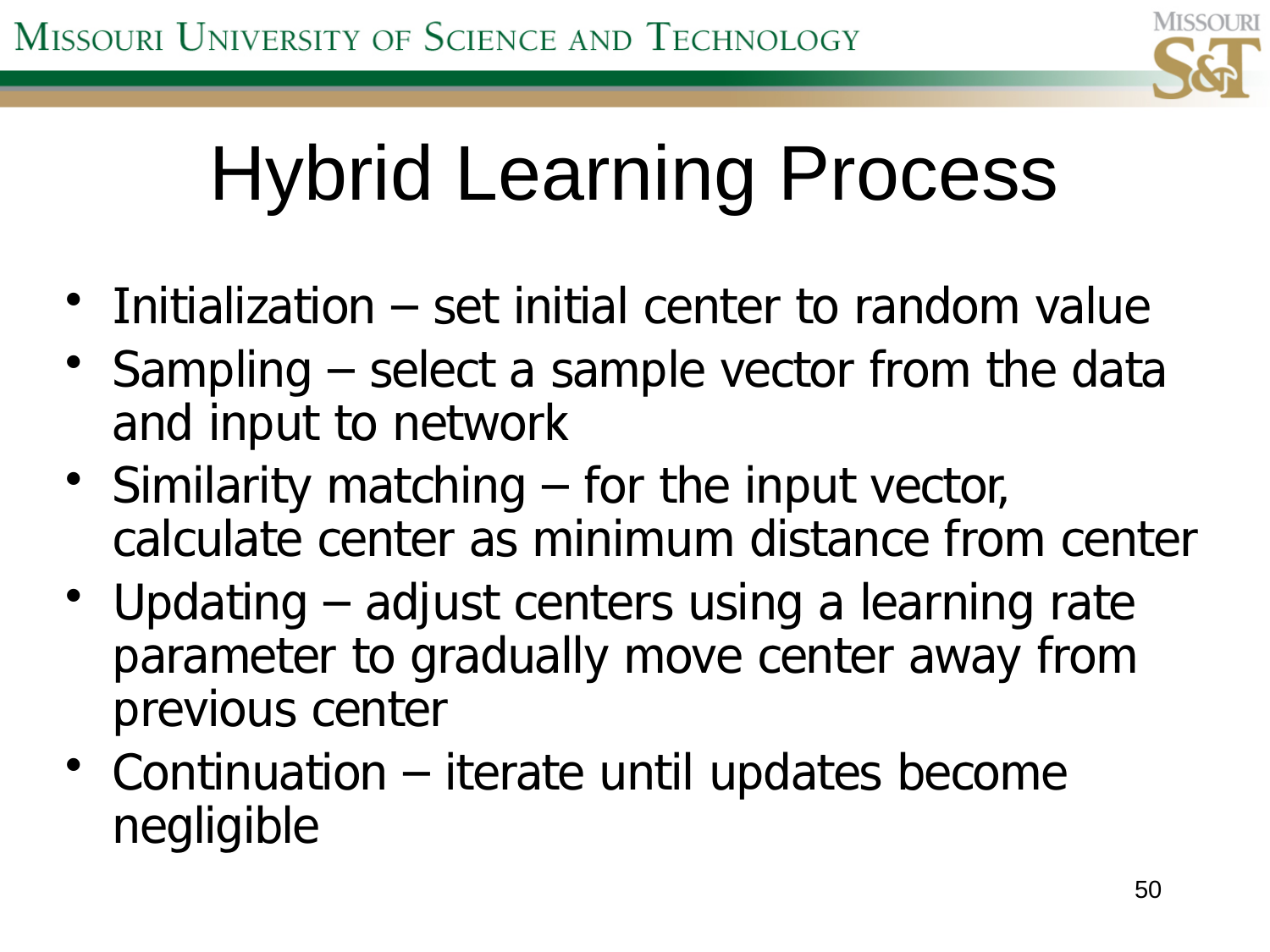

# Hybrid Learning Process

Initialization – set initial center to random value
Sampling – select a sample vector from the data and input to network
Similarity matching – for the input vector, calculate center as minimum distance from center
Updating – adjust centers using a learning rate parameter to gradually move center away from previous center
Continuation – iterate until updates become negligible
50